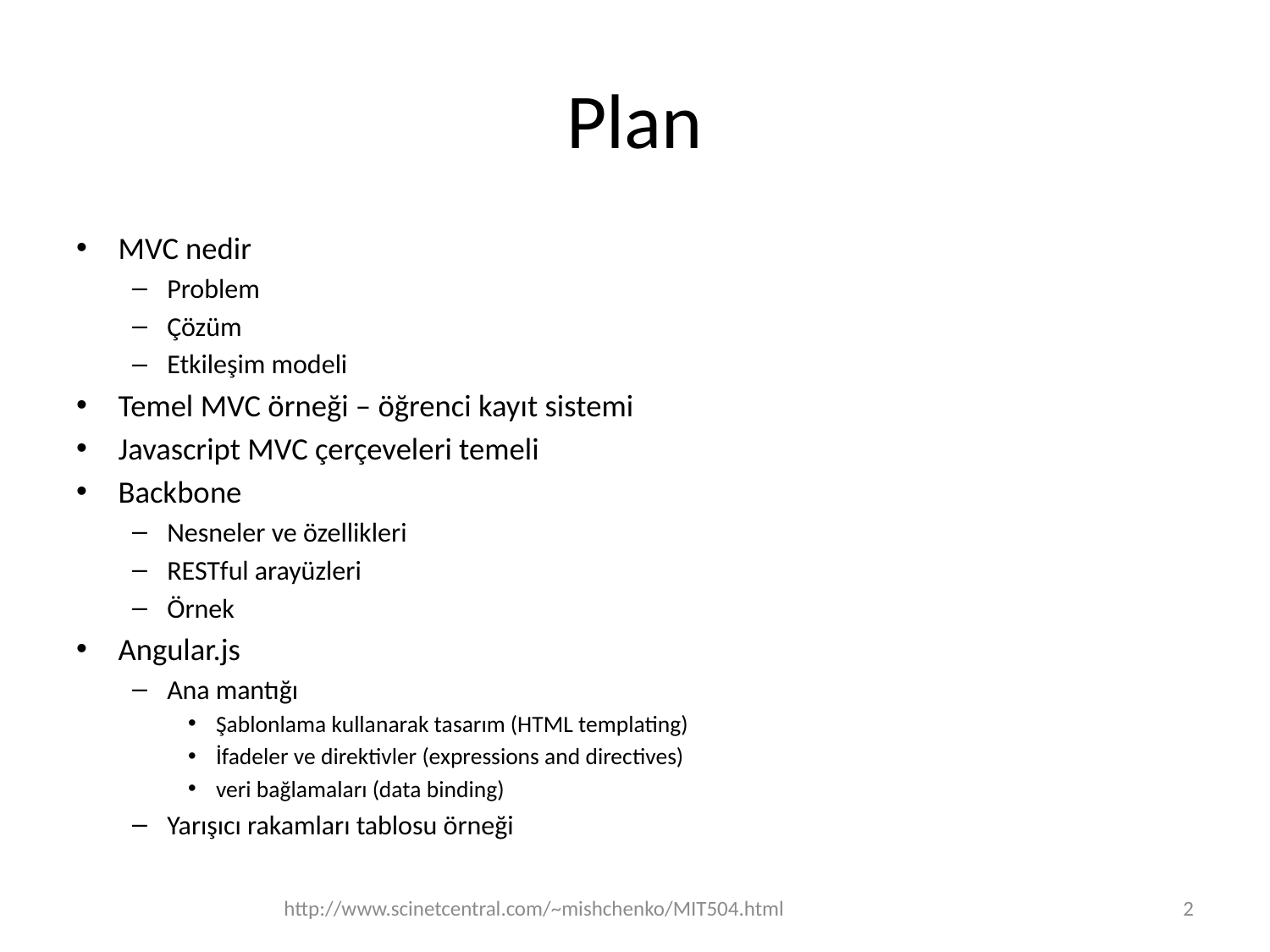

# Plan
MVC nedir
Problem
Çözüm
Etkileşim modeli
Temel MVC örneği – öğrenci kayıt sistemi
Javascript MVC çerçeveleri temeli
Backbone
Nesneler ve özellikleri
RESTful arayüzleri
Örnek
Angular.js
Ana mantığı
Şablonlama kullanarak tasarım (HTML templating)
İfadeler ve direktivler (expressions and directives)
veri bağlamaları (data binding)
Yarışıcı rakamları tablosu örneği
http://www.scinetcentral.com/~mishchenko/MIT504.html
2